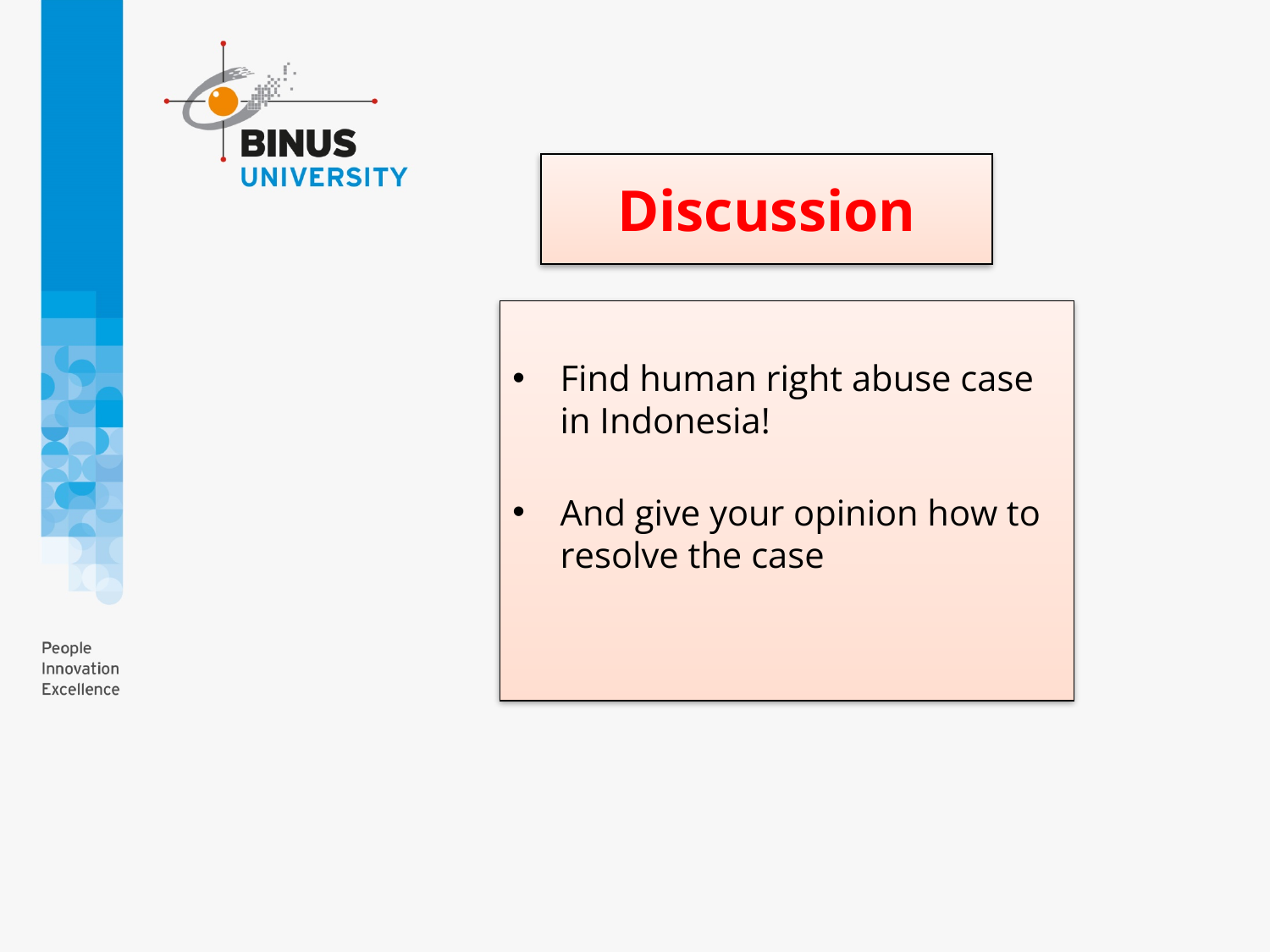

# Discussion

Find human right abuse case in Indonesia!
And give your opinion how to resolve the case